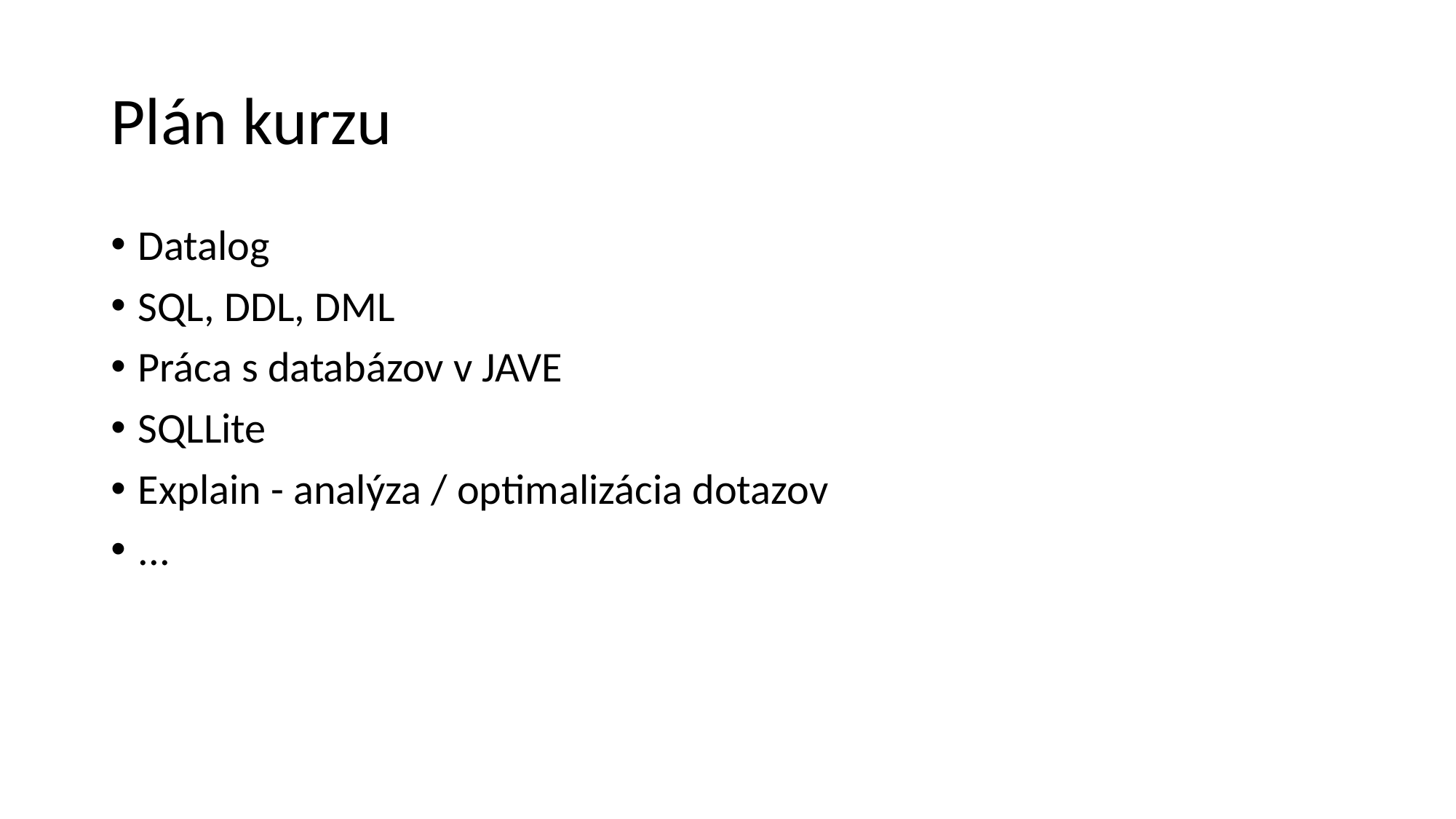

# Plán kurzu
Datalog
SQL, DDL, DML
Práca s databázov v JAVE
SQLLite
Explain - analýza / optimalizácia dotazov
...